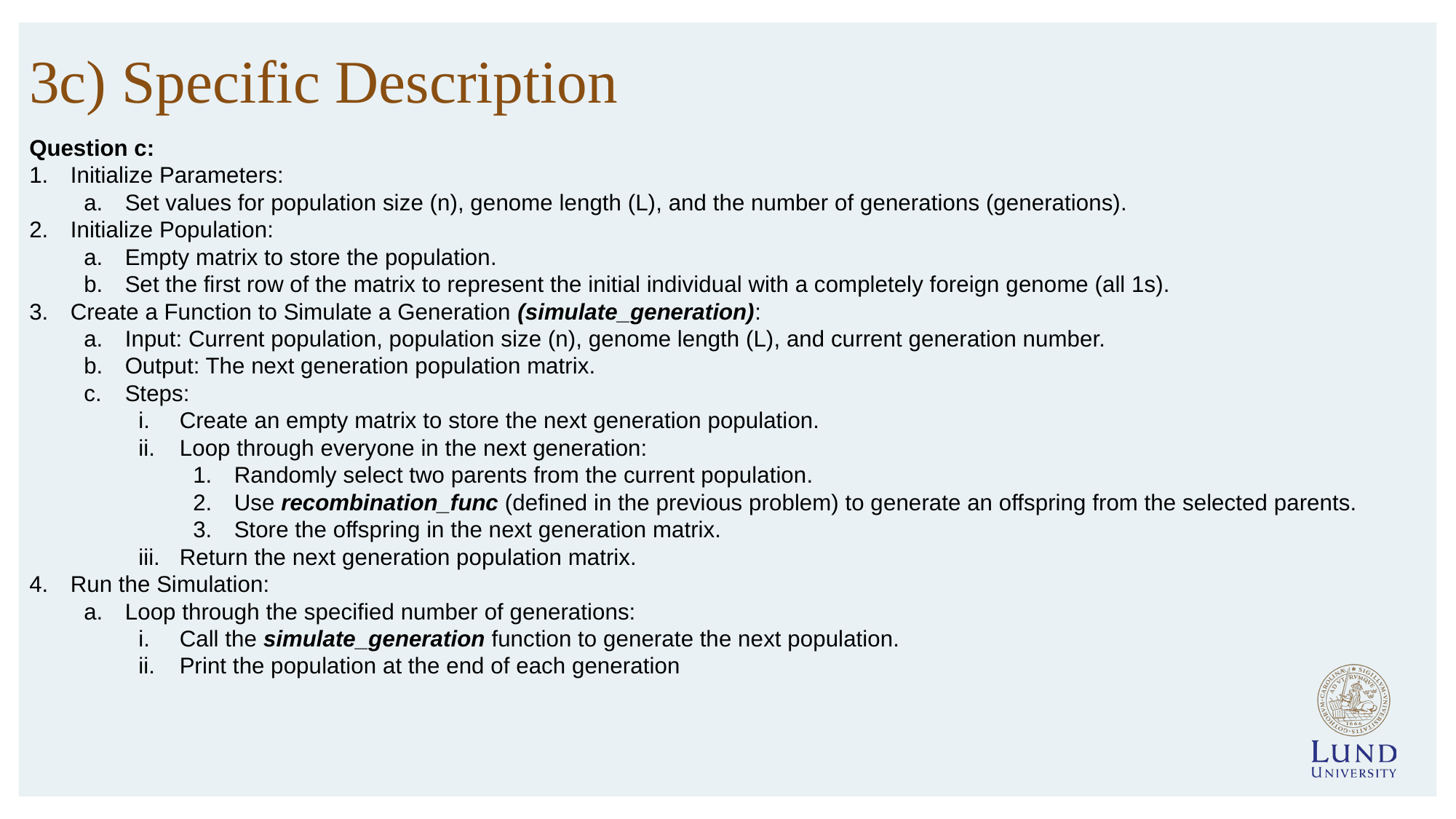

# 3c) Specific Description
Question c:
Initialize Parameters:
Set values for population size (n), genome length (L), and the number of generations (generations).
Initialize Population:
Empty matrix to store the population.
Set the first row of the matrix to represent the initial individual with a completely foreign genome (all 1s).
Create a Function to Simulate a Generation (simulate_generation):
Input: Current population, population size (n), genome length (L), and current generation number.
Output: The next generation population matrix.
Steps:
Create an empty matrix to store the next generation population.
Loop through everyone in the next generation:
Randomly select two parents from the current population.
Use recombination_func (defined in the previous problem) to generate an offspring from the selected parents.
Store the offspring in the next generation matrix.
Return the next generation population matrix.
Run the Simulation:
Loop through the specified number of generations:
Call the simulate_generation function to generate the next population.
Print the population at the end of each generation